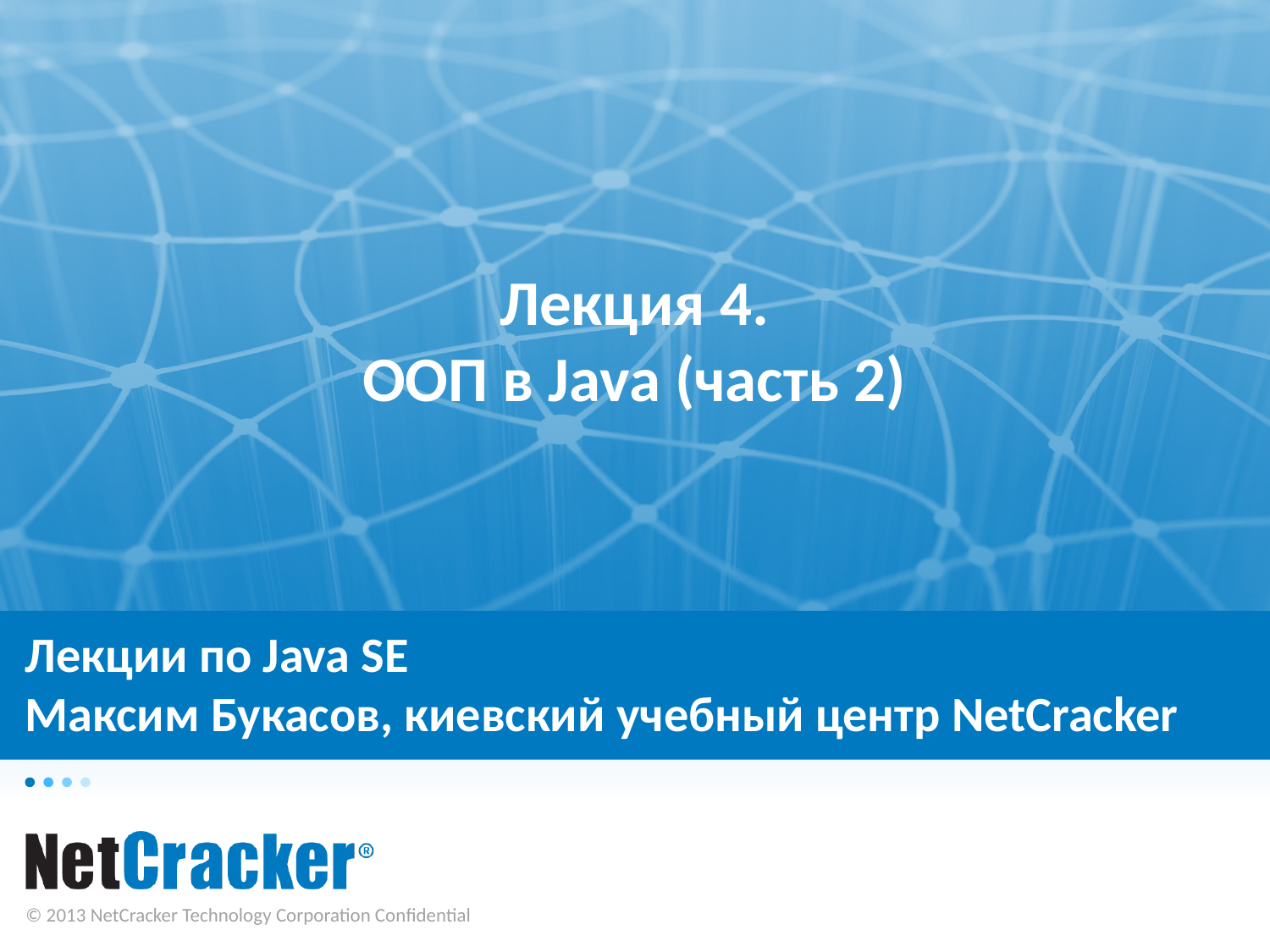

Лекция 4.
ООП в Java (часть 2)
# Лекции по Java SE Максим Букасов, киевский учебный центр NetCracker